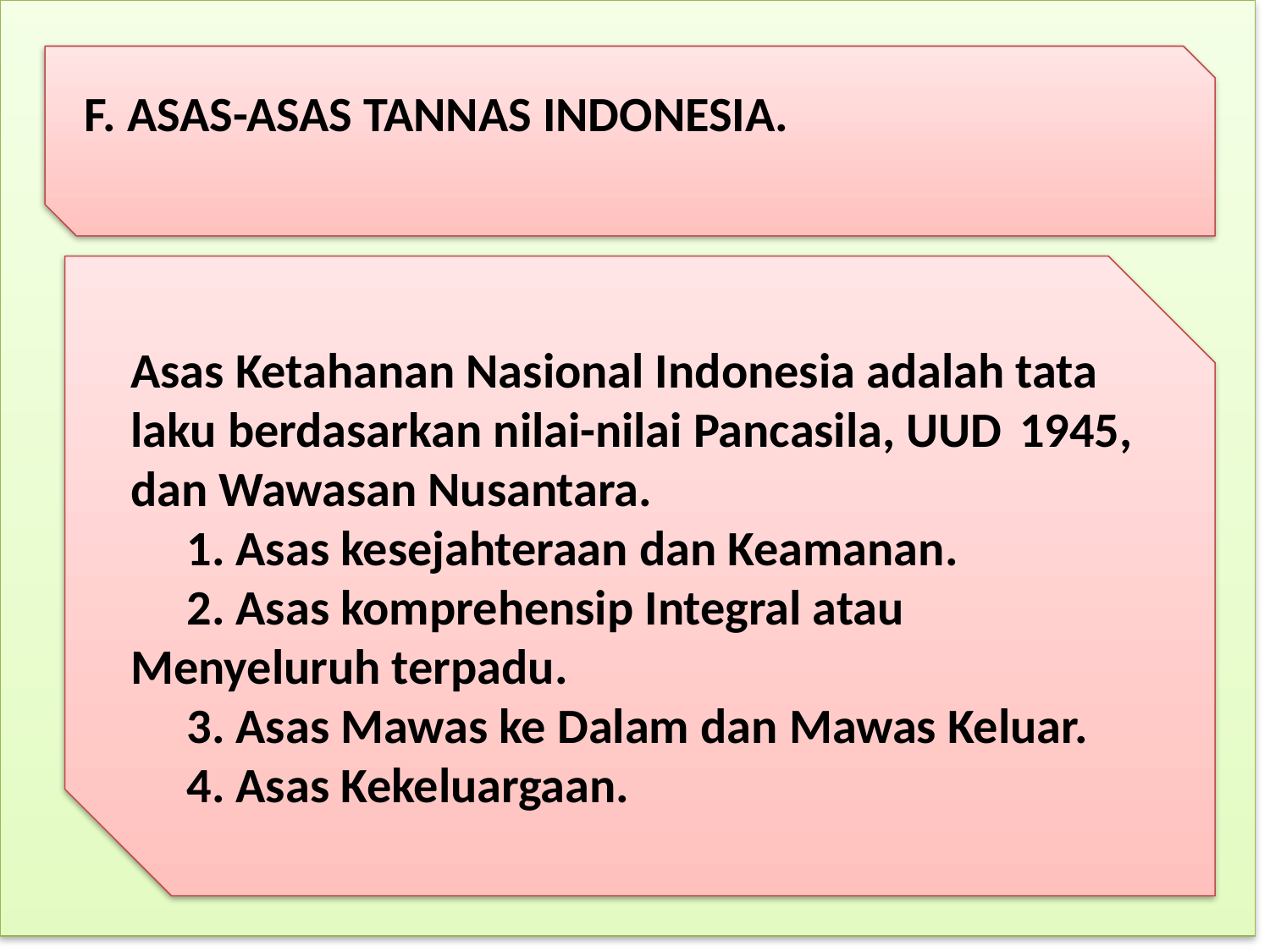

# EE
 F. ASAS-ASAS TANNAS INDONESIA.

Asas Ketahanan Nasional Indonesia adalah tata 	laku berdasarkan nilai-nilai Pancasila, UUD 	1945, dan Wawasan Nusantara.
     1. Asas kesejahteraan dan Keamanan.
     2. Asas komprehensip Integral atau 	Menyeluruh terpadu.
     3. Asas Mawas ke Dalam dan Mawas Keluar.
     4. Asas Kekeluargaan.